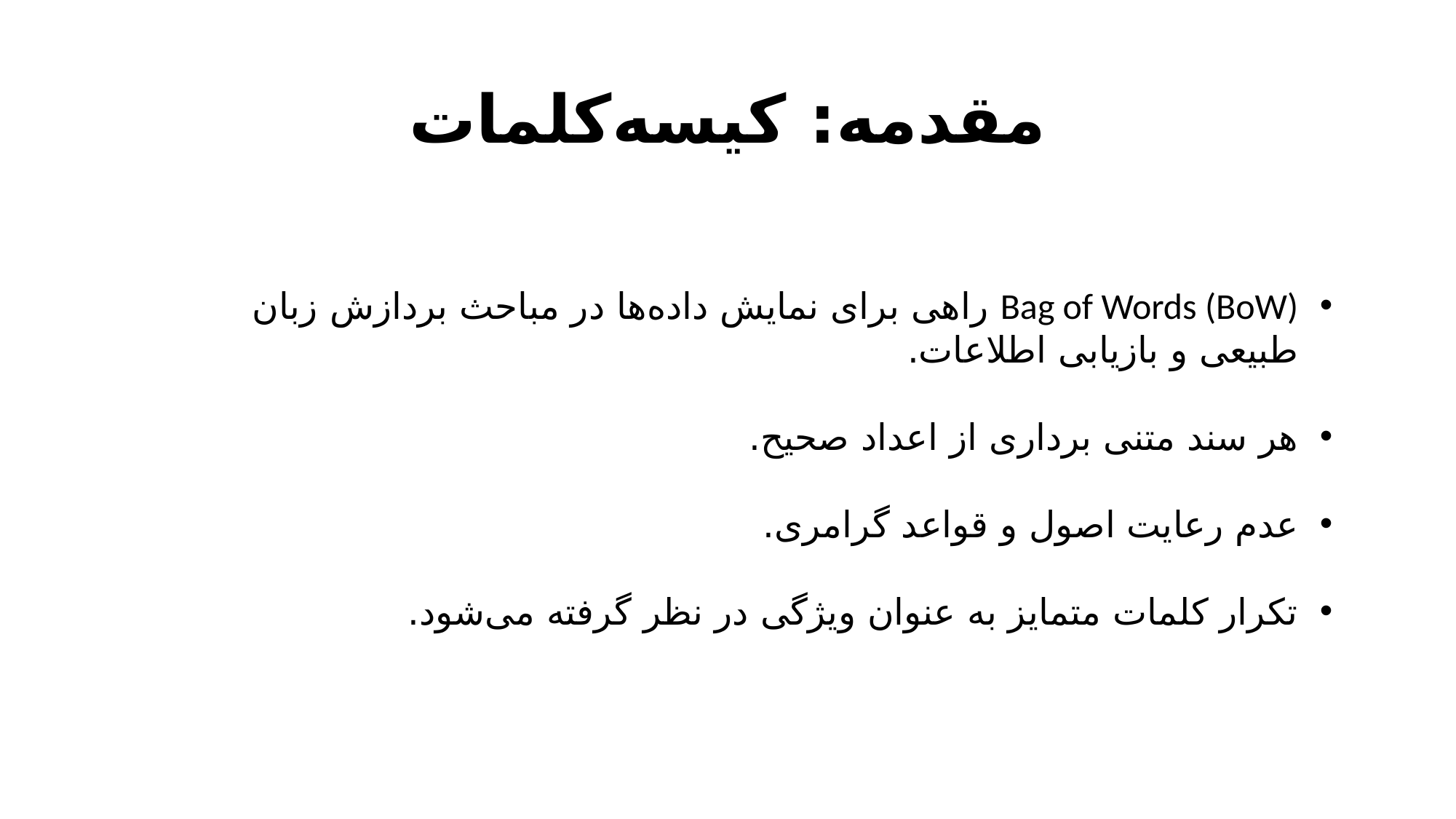

مقدمه: کیسه‌کلمات
Bag of Words (BoW) راهی برای نمایش داده‌ها در مباحث بردازش زبان طبیعی و بازیابی اطلاعات.

هر سند متنی برداری از اعداد صحیح.

عدم رعایت اصول و قواعد گرامری.

تکرار کلمات متمایز به عنوان ویژگی در نظر گرفته می‌شود.